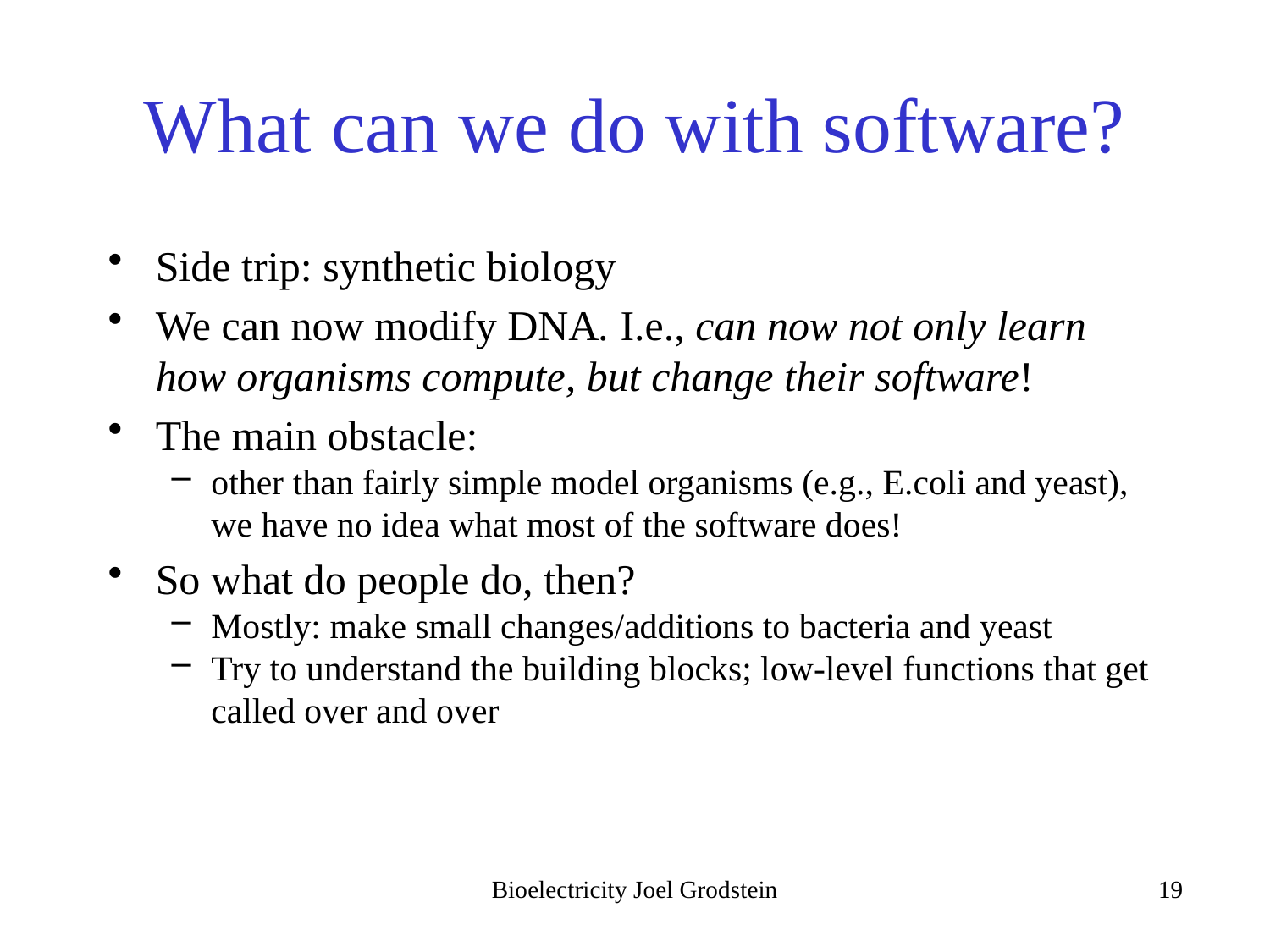

# What can we do with software?
Side trip: synthetic biology
We can now modify DNA. I.e., can now not only learn how organisms compute, but change their software!
The main obstacle:
other than fairly simple model organisms (e.g., E.coli and yeast), we have no idea what most of the software does!
So what do people do, then?
Mostly: make small changes/additions to bacteria and yeast
Try to understand the building blocks; low-level functions that get called over and over
Bioelectricity Joel Grodstein